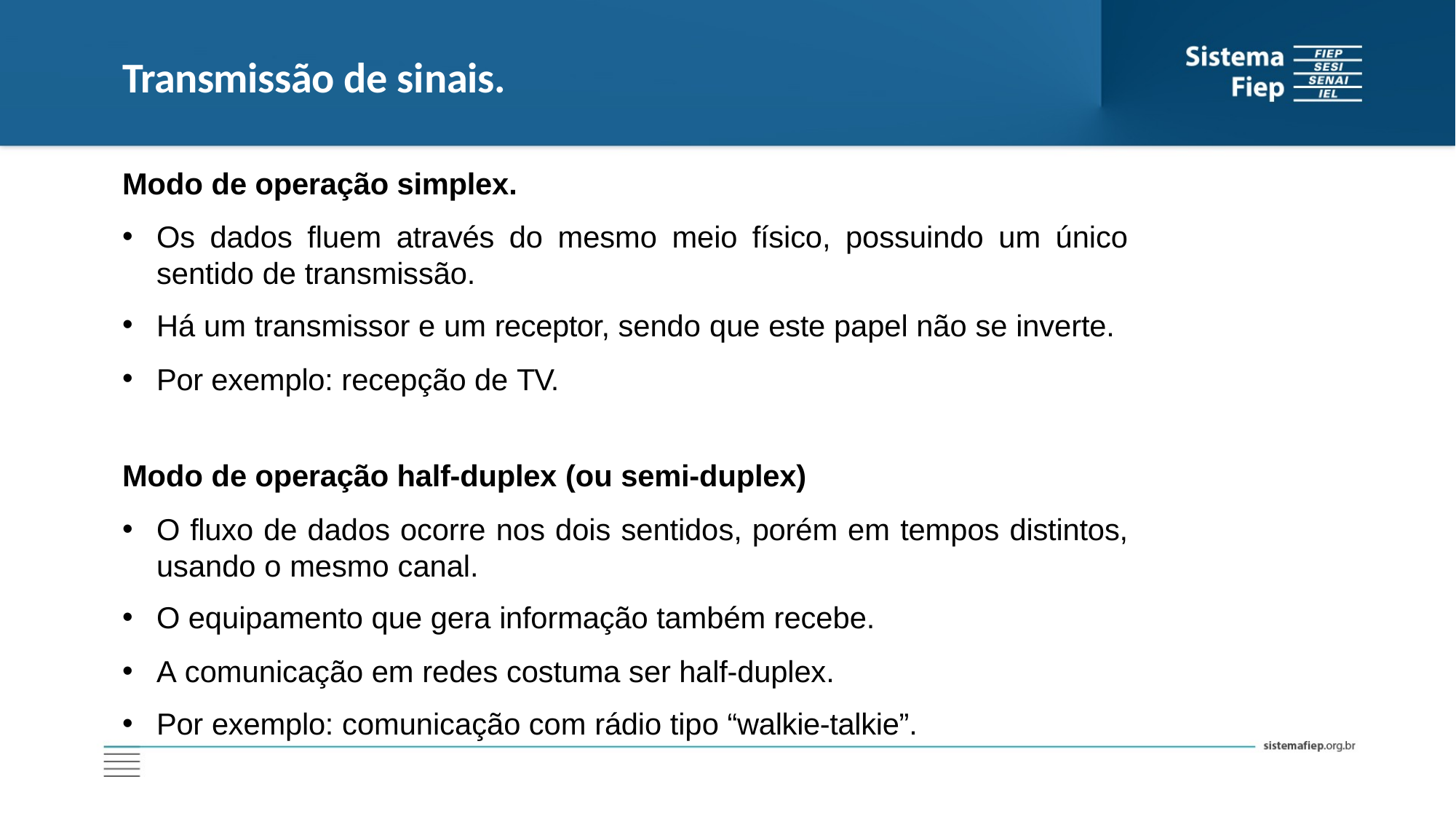

# Transmissão de sinais.
Modo de operação simplex.
Os dados fluem através do mesmo meio físico, possuindo um único sentido de transmissão.
Há um transmissor e um receptor, sendo que este papel não se inverte.
Por exemplo: recepção de TV.

Modo de operação half-duplex (ou semi-duplex)
O fluxo de dados ocorre nos dois sentidos, porém em tempos distintos, usando o mesmo canal.
O equipamento que gera informação também recebe.
A comunicação em redes costuma ser half-duplex.
Por exemplo: comunicação com rádio tipo “walkie-talkie”.